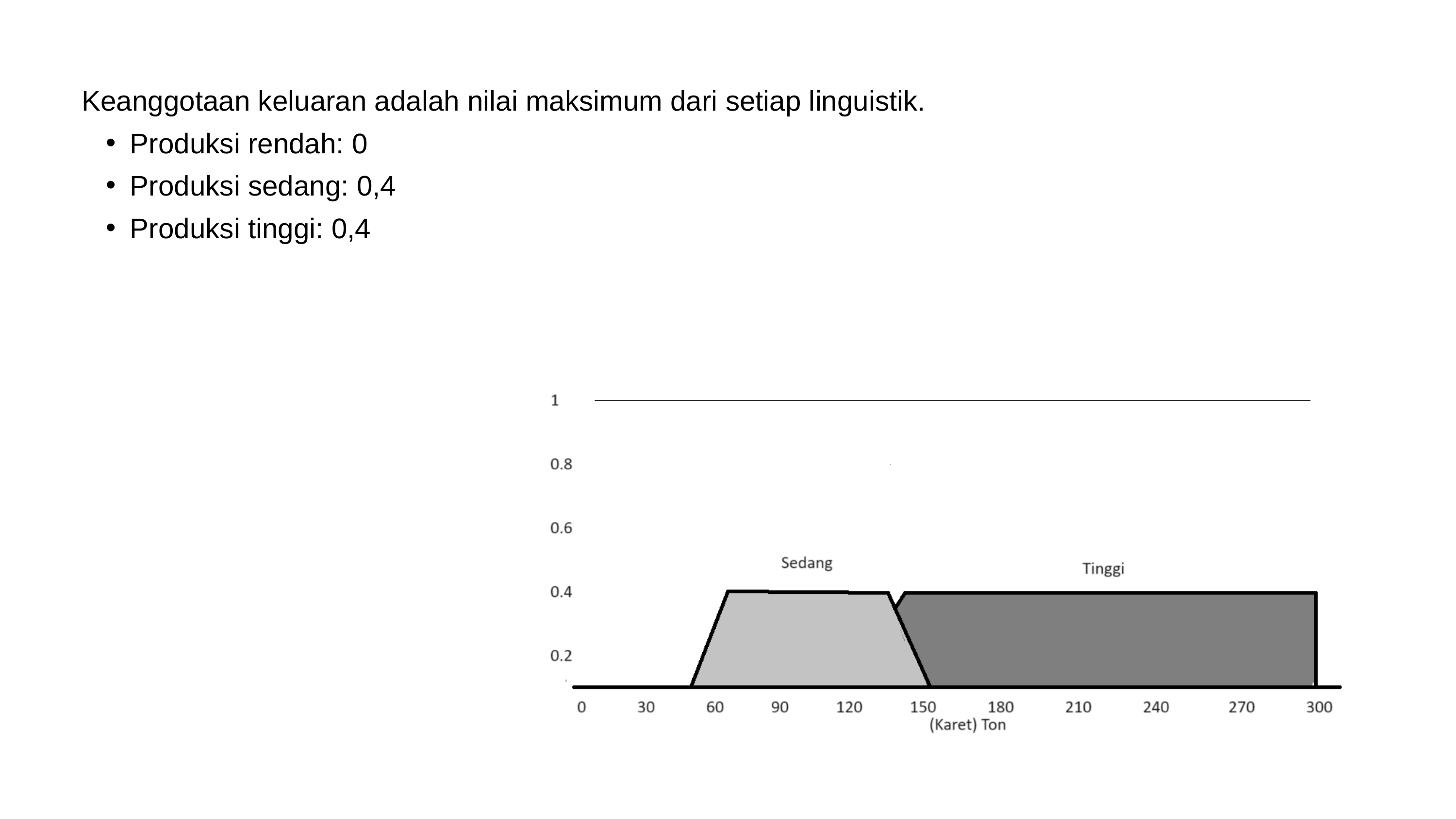

Keanggotaan keluaran adalah nilai maksimum dari setiap linguistik.
Produksi rendah: 0
Produksi sedang: 0,4
Produksi tinggi: 0,4